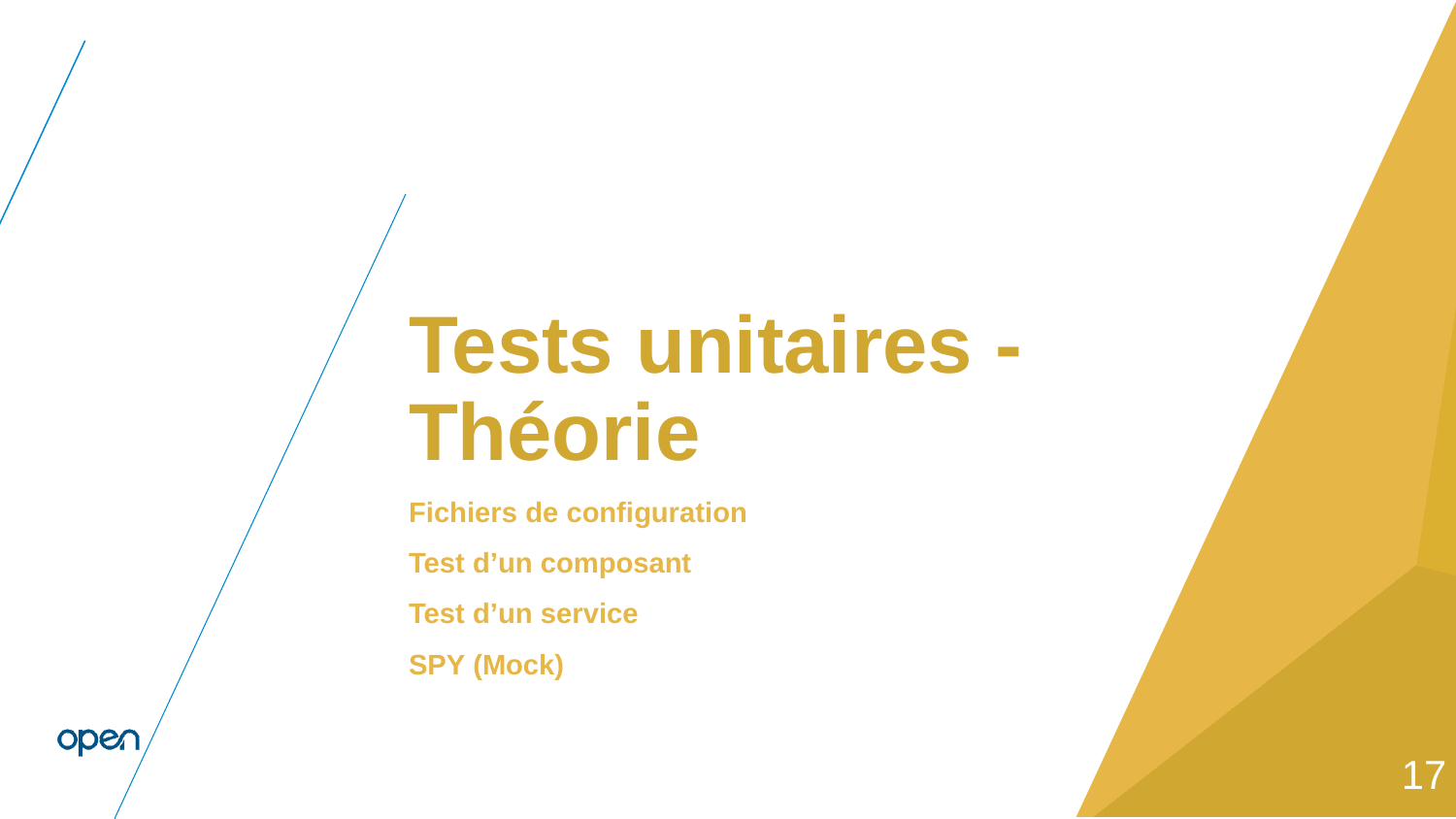

#
Tests unitaires - Théorie
Fichiers de configuration
Test d’un composant
Test d’un service
SPY (Mock)